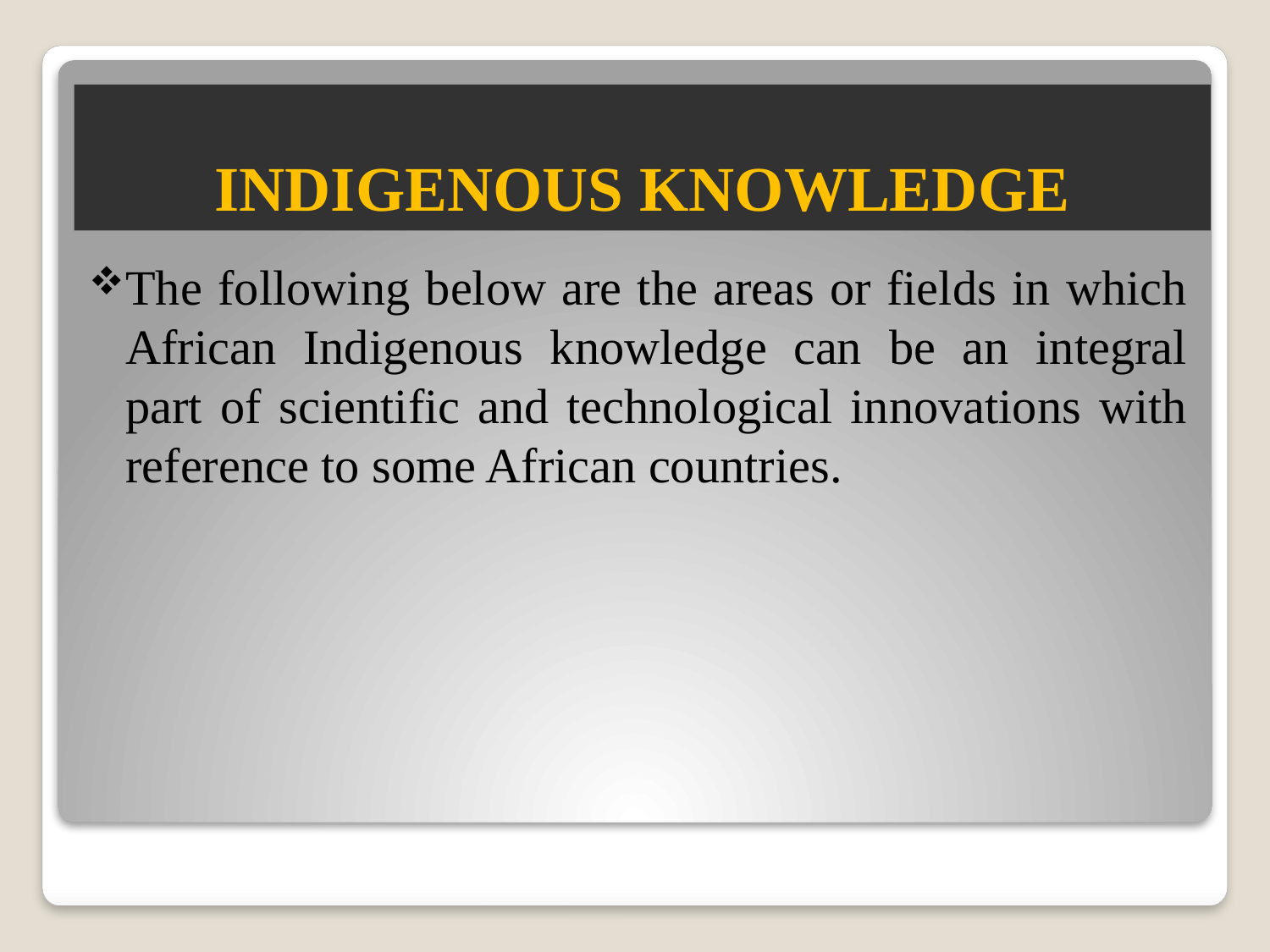

# INDIGENOUS KNOWLEDGE
The following below are the areas or fields in which African Indigenous knowledge can be an integral part of scientific and technological innovations with reference to some African countries.